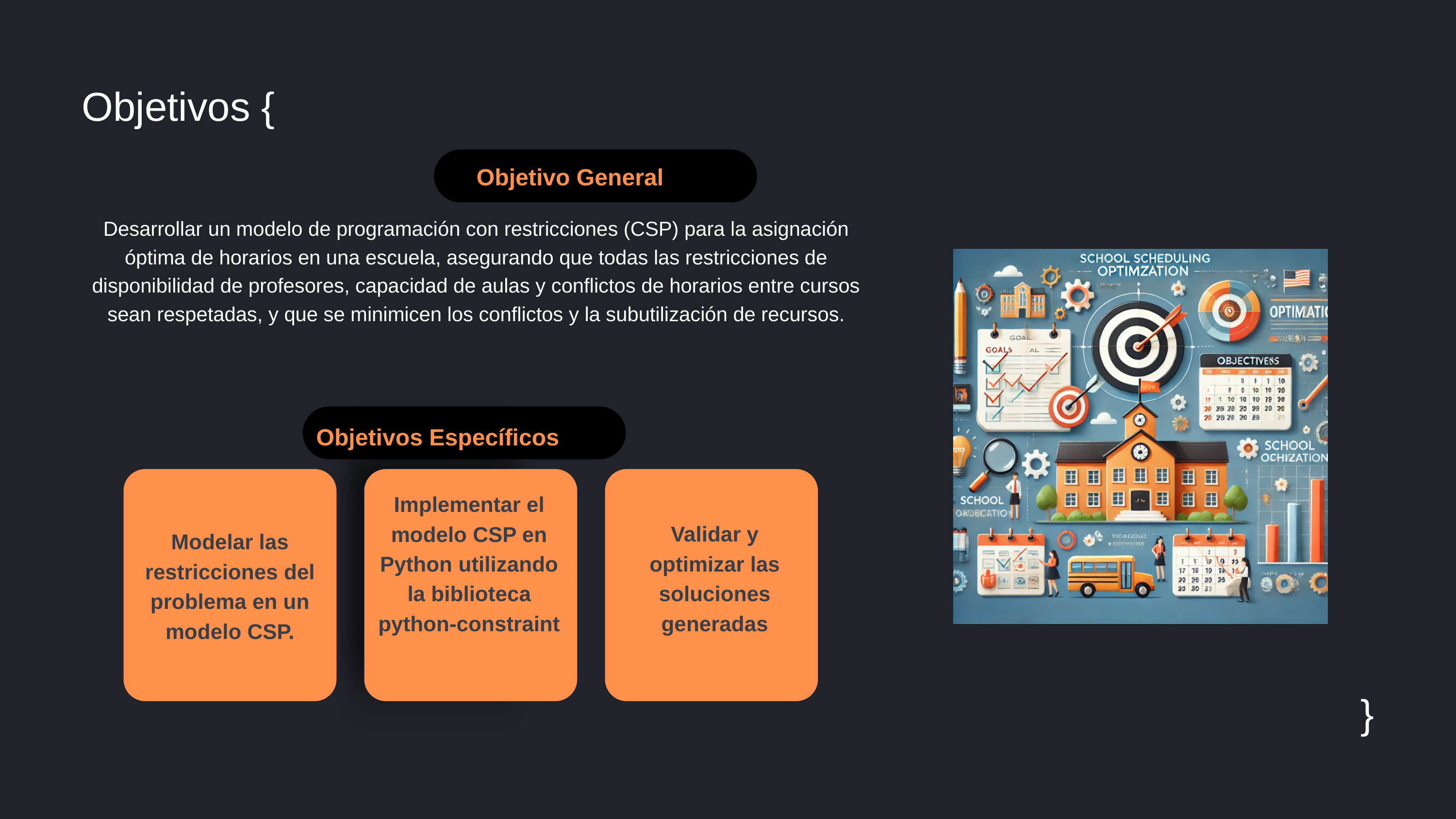

Objetivos {

Objetivo General
Desarrollar un modelo de programación con restricciones (CSP) para la asignación óptima de horarios en una escuela, asegurando que todas las restricciones de disponibilidad de profesores, capacidad de aulas y conflictos de horarios entre cursos sean respetadas, y que se minimicen los conflictos y la subutilización de recursos.

Objetivos Específicos

Implementar el modelo CSP en Python utilizando la biblioteca python-constraint
Validar y optimizar las soluciones generadas
Modelar las restricciones del problema en un modelo CSP.
}